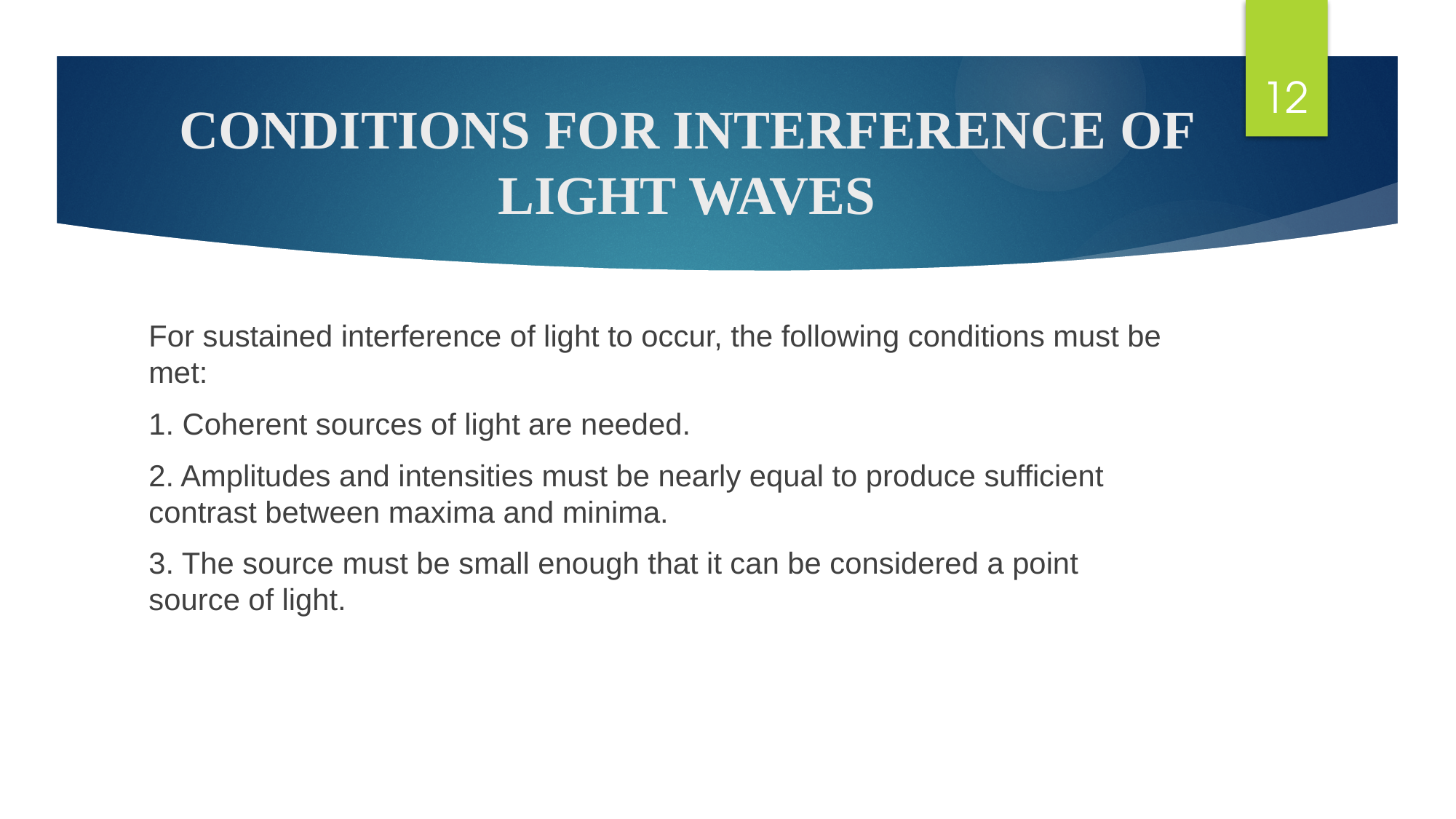

12
# CONDITIONS FOR INTERFERENCE OF LIGHT WAVES
For sustained interference of light to occur, the following conditions must be met:
1. Coherent sources of light are needed.
2. Amplitudes and intensities must be nearly equal to produce sufficient contrast between maxima and minima.
3. The source must be small enough that it can be considered a point source of light.